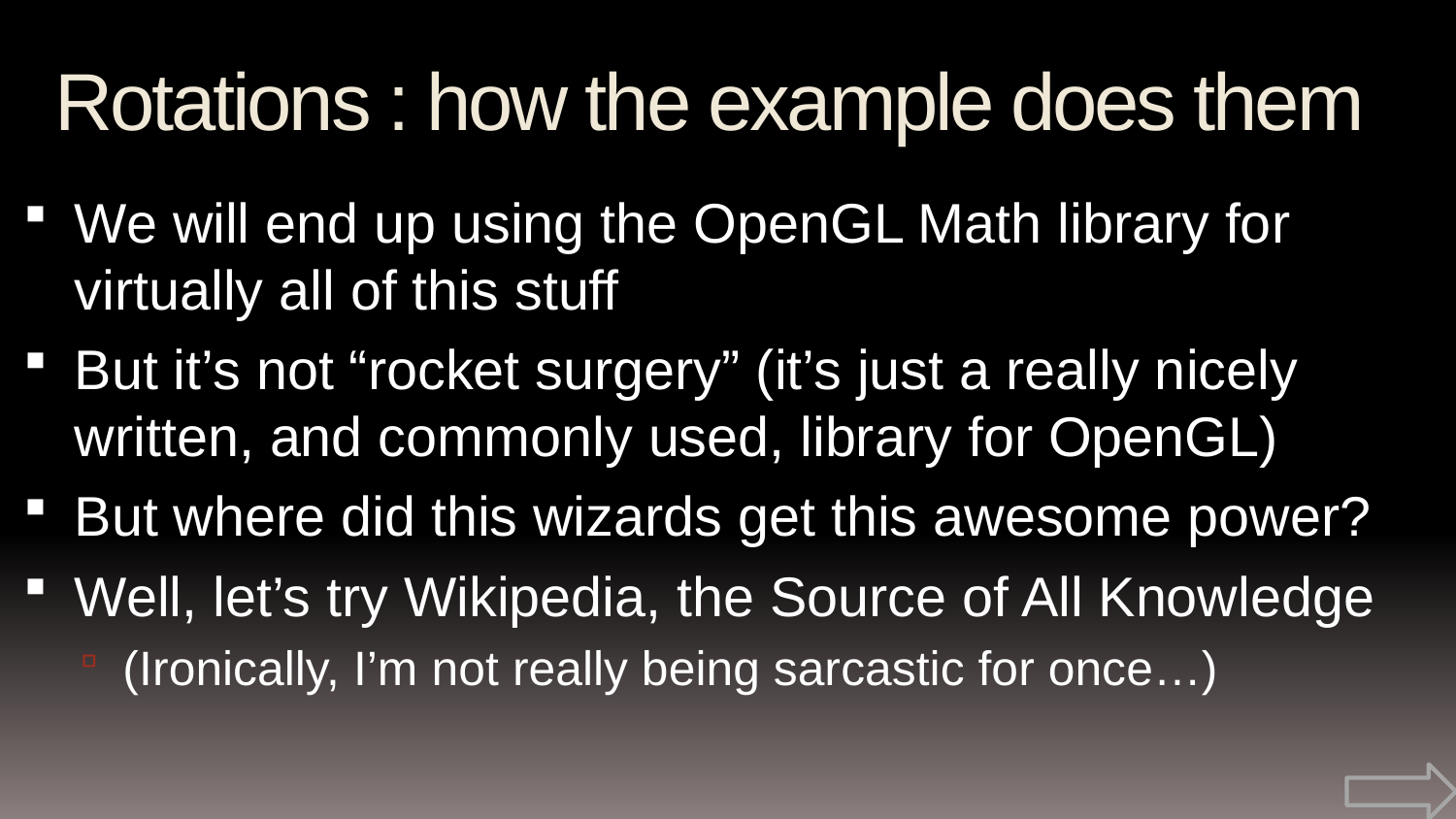

Rotations : how the example does them
We will end up using the OpenGL Math library for virtually all of this stuff
But it’s not “rocket surgery” (it’s just a really nicely written, and commonly used, library for OpenGL)
But where did this wizards get this awesome power?
Well, let’s try Wikipedia, the Source of All Knowledge
(Ironically, I’m not really being sarcastic for once…)